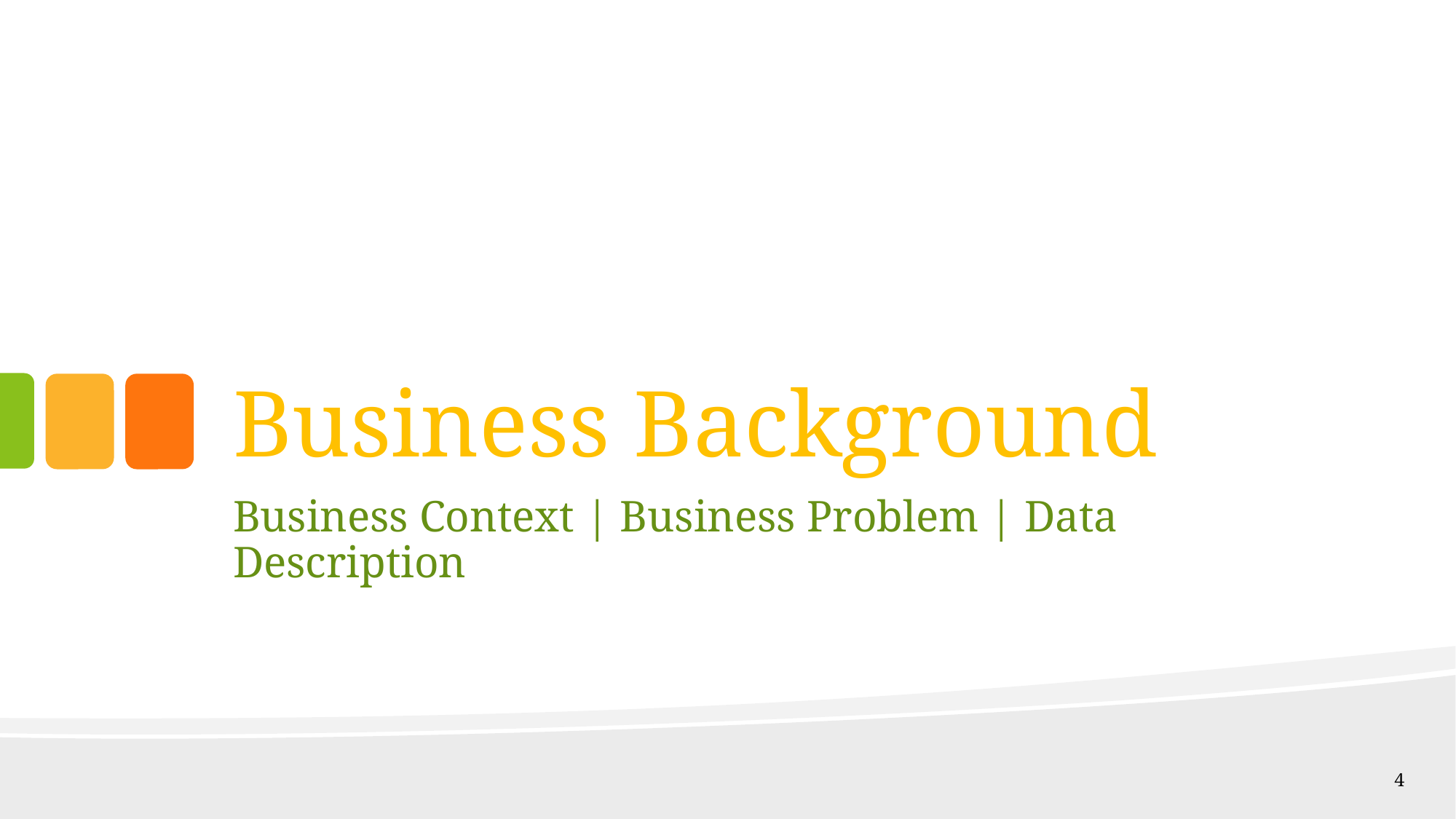

# Business Background
Business Context | Business Problem | Data Description
4